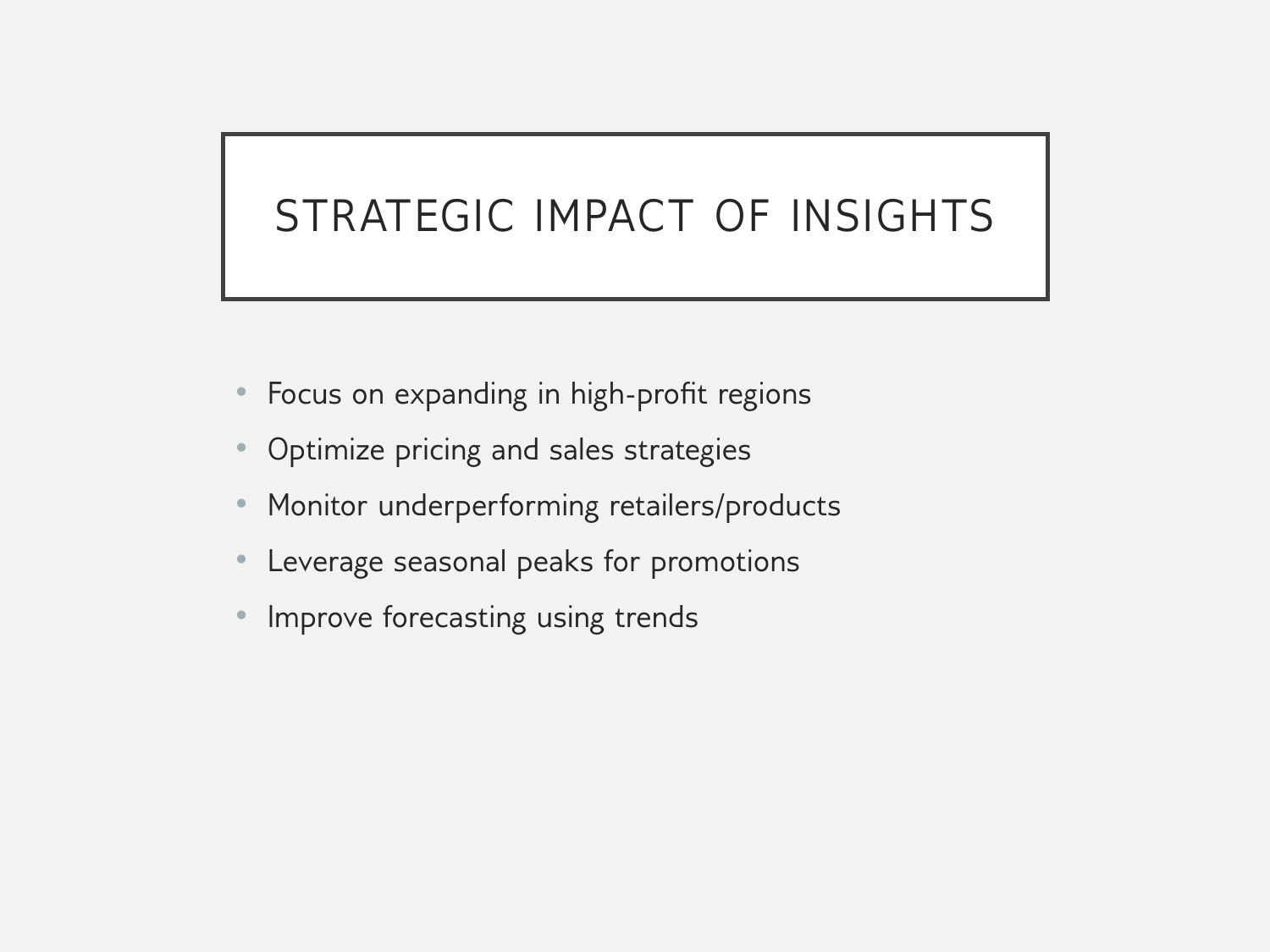

# Strategic Impact of Insights
Focus on expanding in high-profit regions
Optimize pricing and sales strategies
Monitor underperforming retailers/products
Leverage seasonal peaks for promotions
Improve forecasting using trends